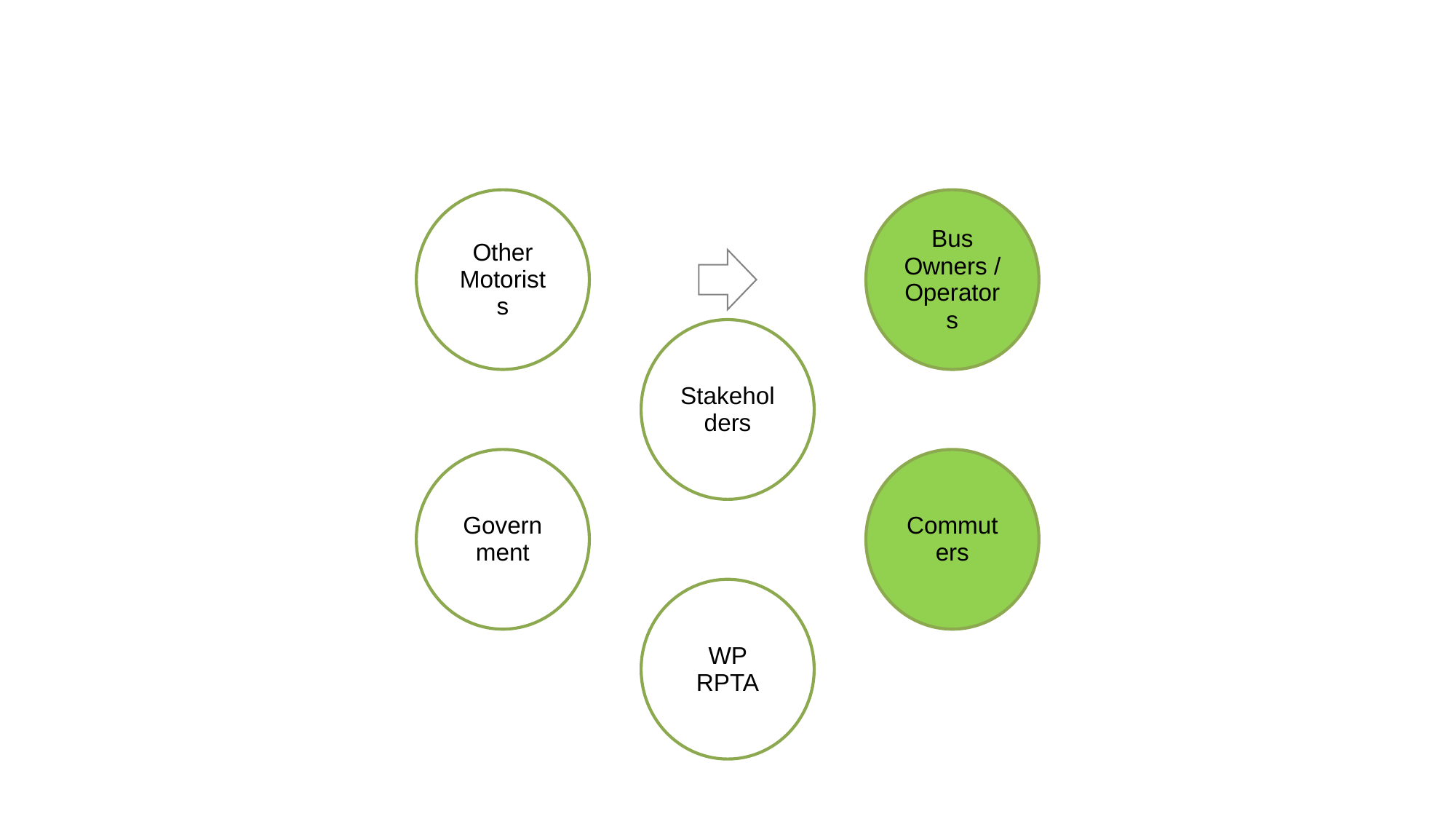

Stakeholders
Bus Owners / Operators
Commuters
WP RPTA
Government
Other Motorists